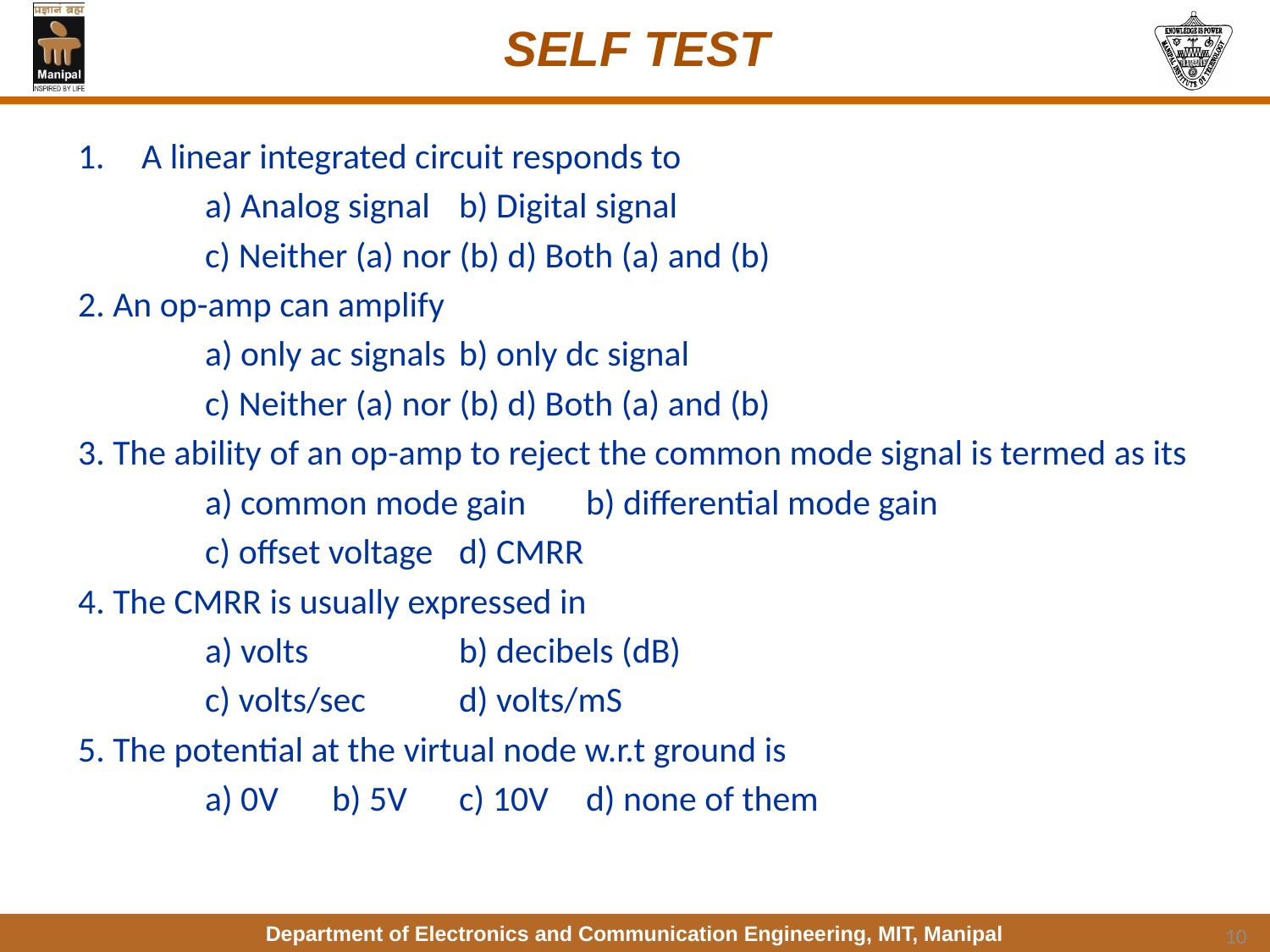

# SELF TEST
A linear integrated circuit responds to
	a) Analog signal 	b) Digital signal
	c) Neither (a) nor (b) d) Both (a) and (b)
2. An op-amp can amplify
	a) only ac signals	b) only dc signal
	c) Neither (a) nor (b) d) Both (a) and (b)
3. The ability of an op-amp to reject the common mode signal is termed as its
	a) common mode gain 	b) differential mode gain
	c) offset voltage	d) CMRR
4. The CMRR is usually expressed in
	a) volts		b) decibels (dB)
	c) volts/sec	d) volts/mS
5. The potential at the virtual node w.r.t ground is
	a) 0V	b) 5V	c) 10V	d) none of them
10